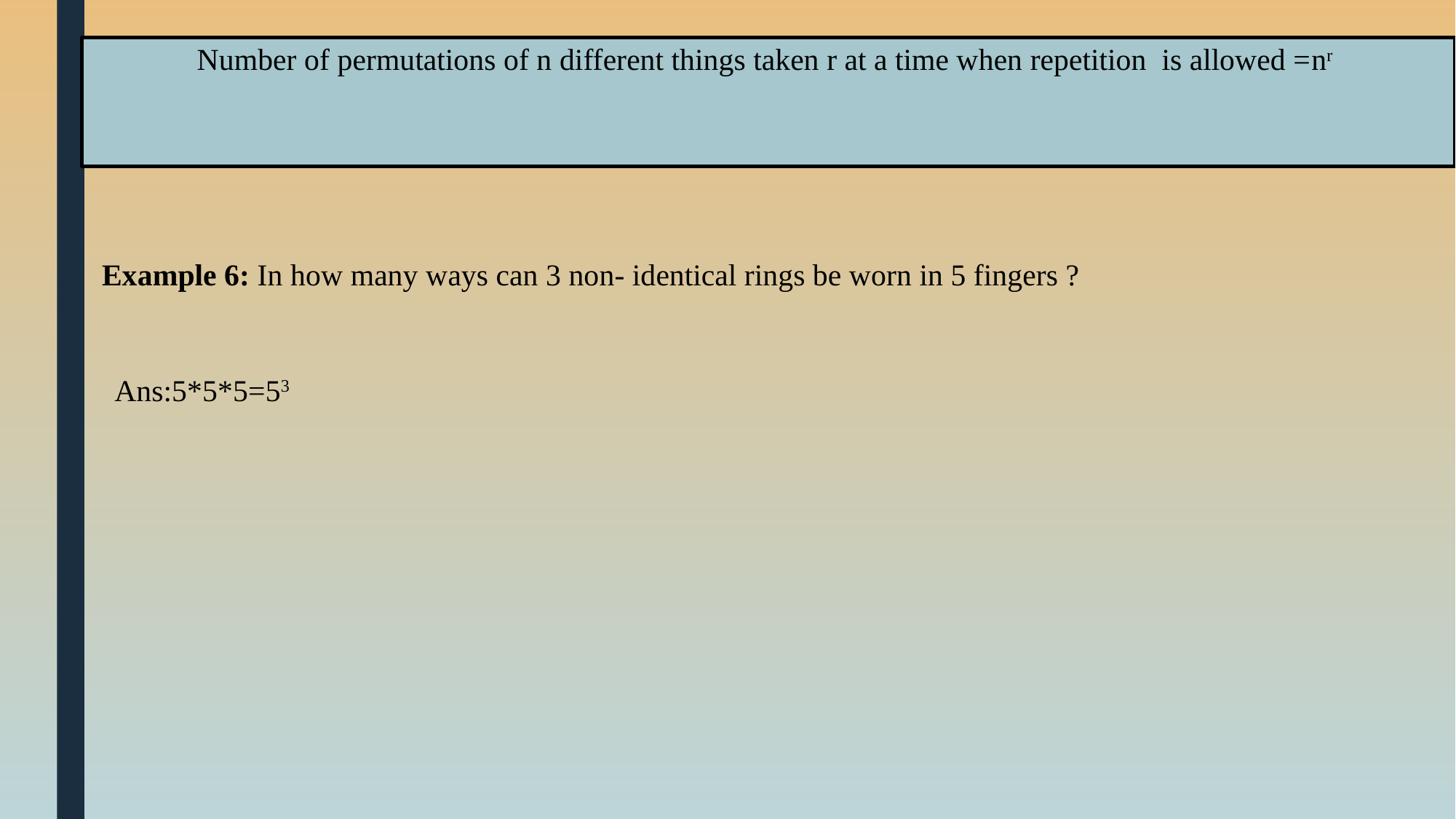

Number of permutations of n different things taken r at a time when repetition  is allowed =nr
Example 6: In how many ways can 3 non- identical rings be worn in 5 fingers ?
Ans:5*5*5=53